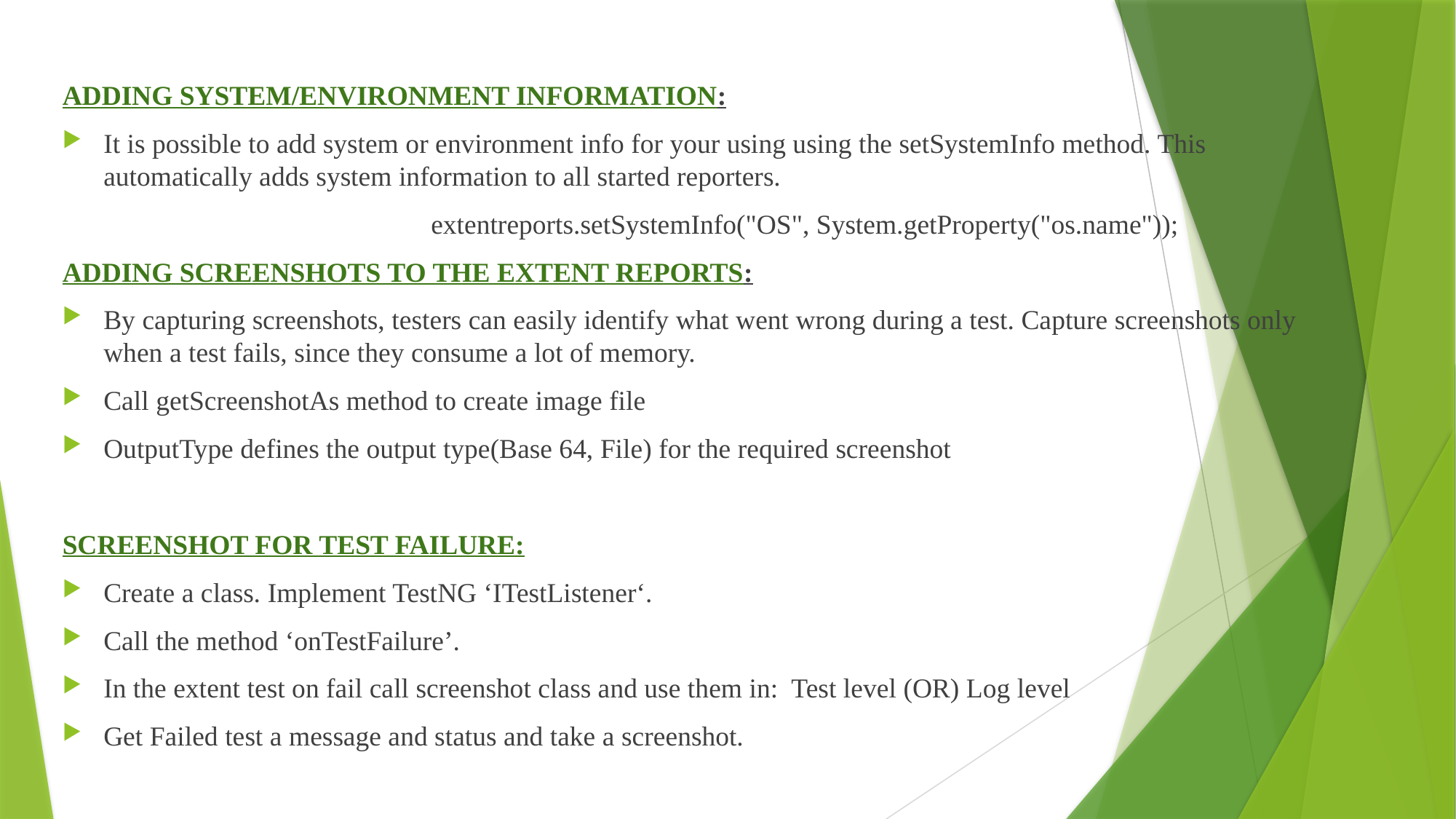

ADDING SYSTEM/ENVIRONMENT INFORMATION:
It is possible to add system or environment info for your using using the setSystemInfo method. This automatically adds system information to all started reporters.
				extentreports.setSystemInfo("OS", System.getProperty("os.name"));
ADDING SCREENSHOTS TO THE EXTENT REPORTS:
By capturing screenshots, testers can easily identify what went wrong during a test. Capture screenshots only when a test fails, since they consume a lot of memory.
Call getScreenshotAs method to create image file
OutputType defines the output type(Base 64, File) for the required screenshot

SCREENSHOT FOR TEST FAILURE:
Create a class. Implement TestNG ‘ITestListener‘.
Call the method ‘onTestFailure’.
In the extent test on fail call screenshot class and use them in:  Test level (OR) Log level
Get Failed test a message and status and take a screenshot.